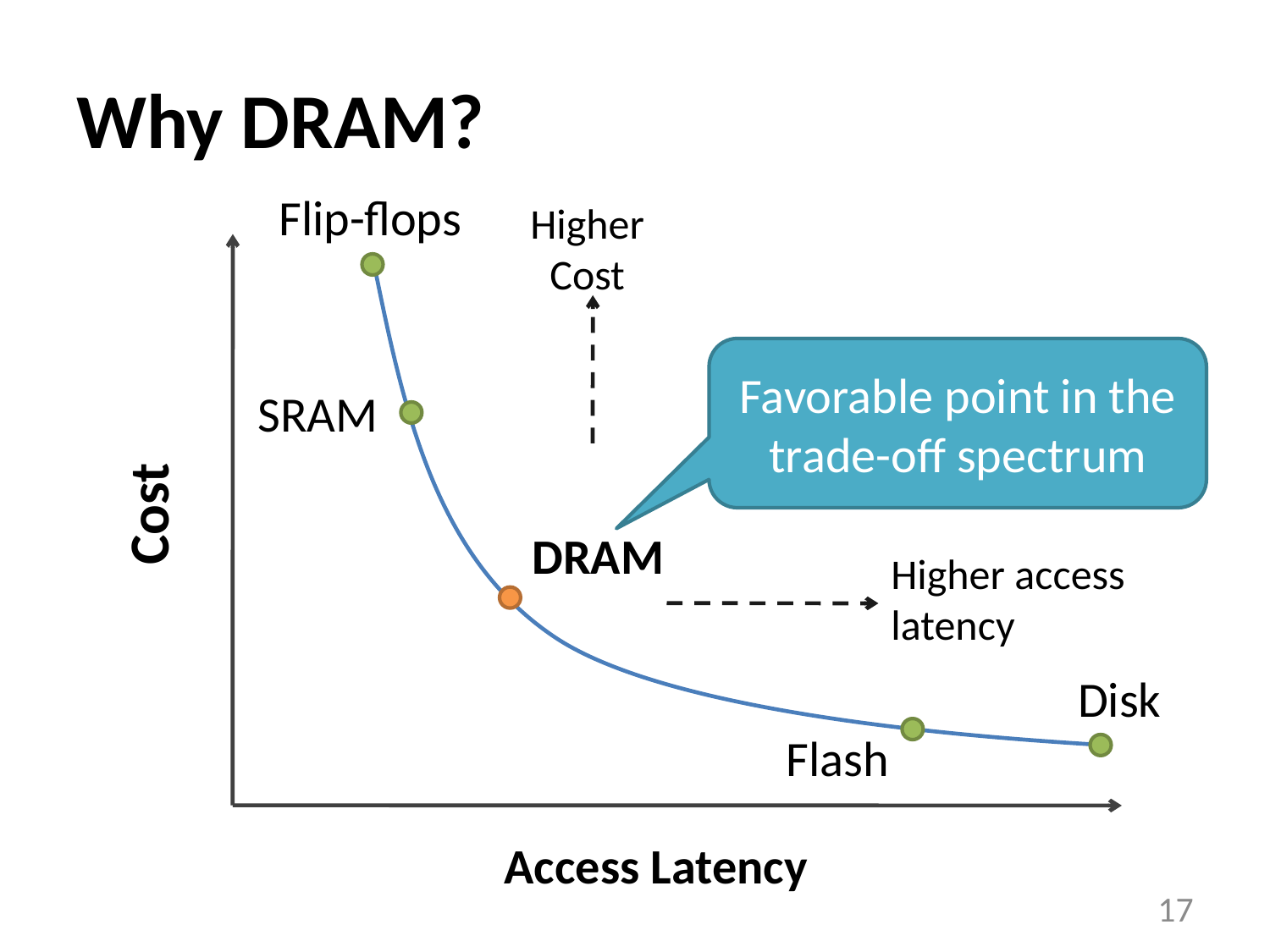

# Why DRAM?
Flip-flops
Higher Cost

Favorable point in the trade-off spectrum
SRAM
Cost
DRAM
Higher access latency
Disk
Flash
Access Latency
17